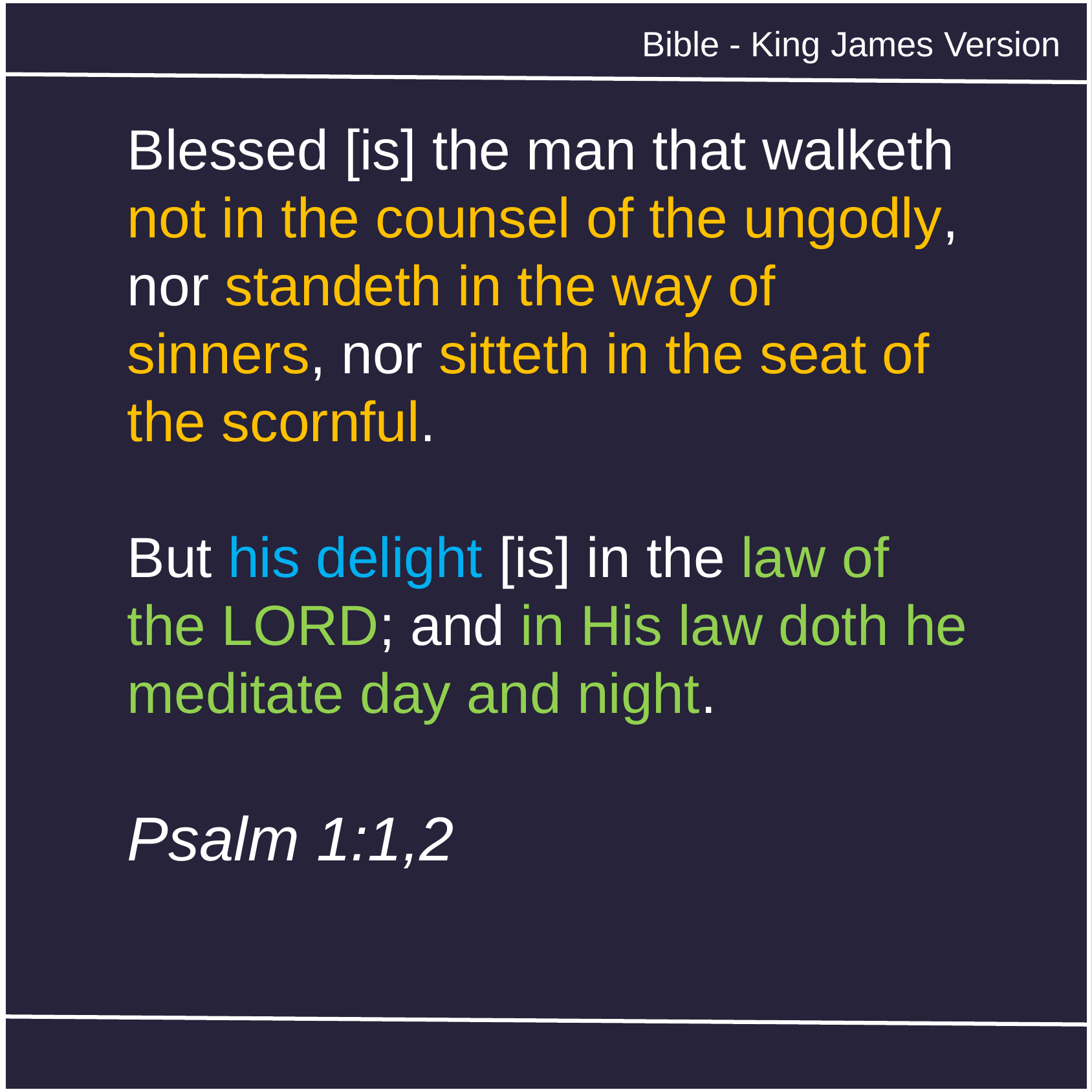

Bible - King James Version
Blessed [is] the man that walketh not in the counsel of the ungodly, nor standeth in the way of sinners, nor sitteth in the seat of the scornful.

But his delight [is] in the law of the LORD; and in His law doth he meditate day and night.

Psalm 1:1,2